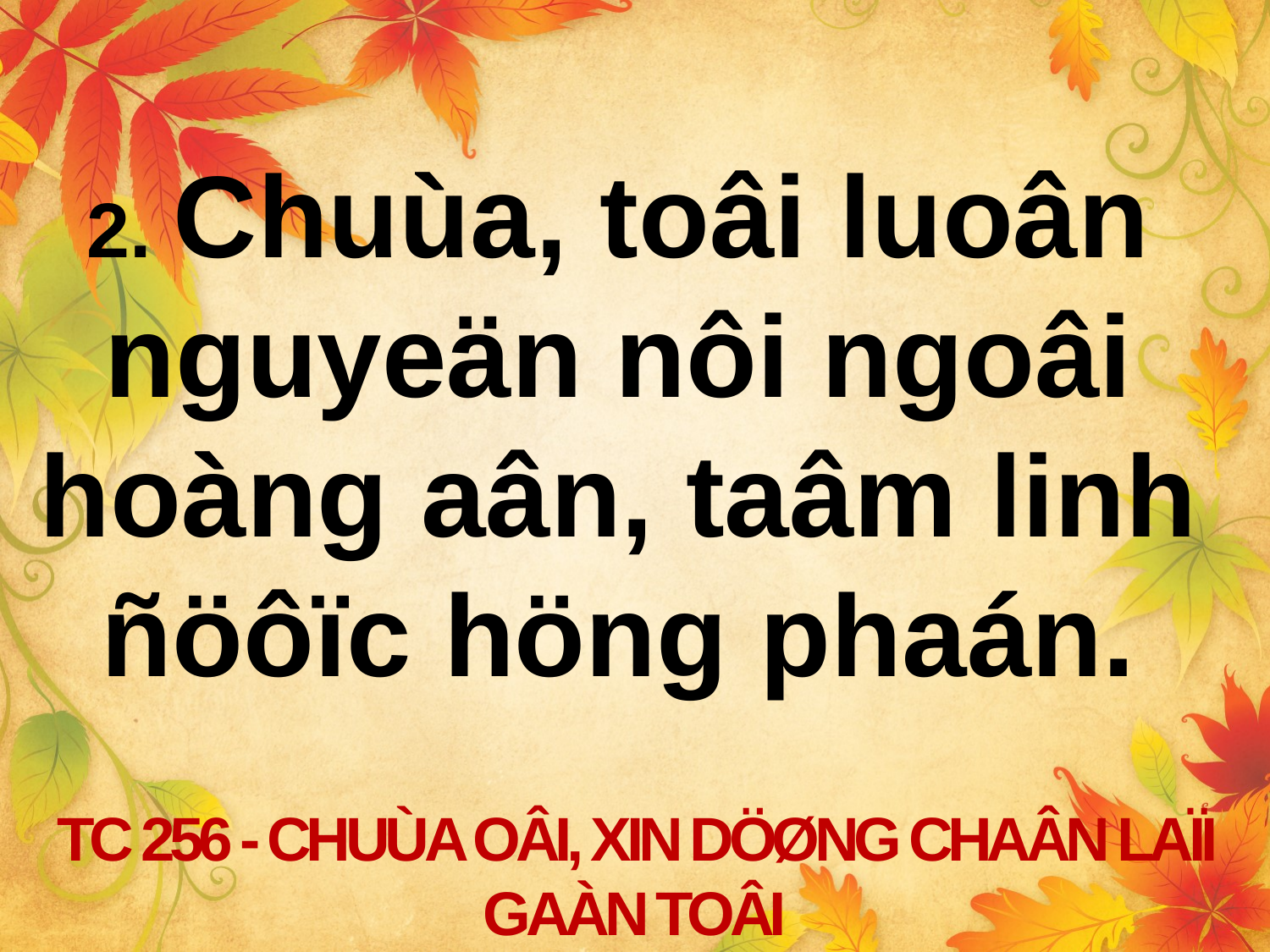

2. Chuùa, toâi luoân
nguyeän nôi ngoâi
hoàng aân, taâm linh
ñöôïc höng phaán.
TC 256 - CHUÙA OÂI, XIN DÖØNG CHAÂN LAÏI GAÀN TOÂI